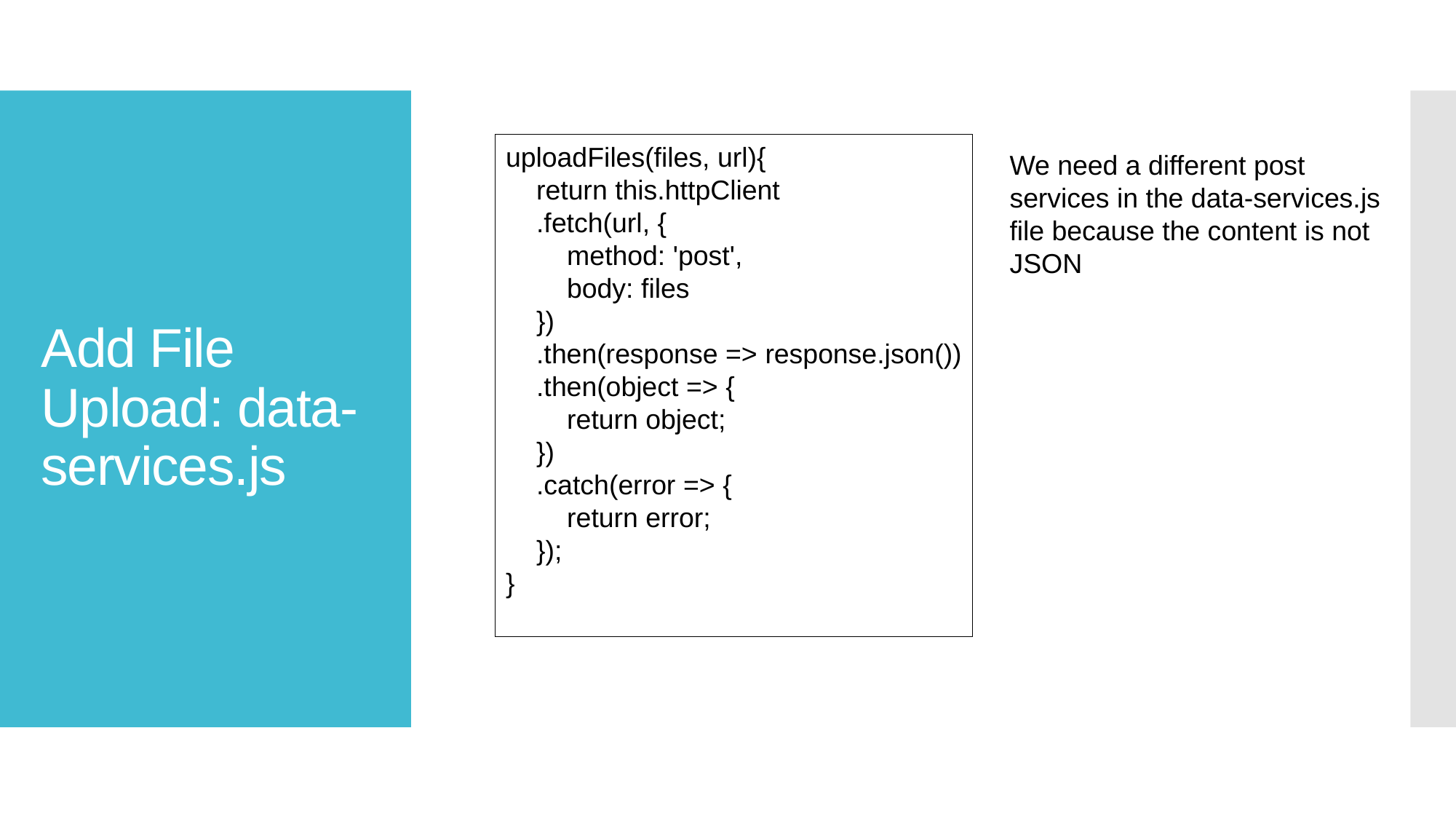

# Add File Upload: data-services.js
uploadFiles(files, url){
    return this.httpClient
    .fetch(url, {
        method: 'post',
        body: files
    })
    .then(response => response.json())
    .then(object => {
        return object;
    })
    .catch(error => {
        return error;
    });
}

We need a different post
services in the data-services.js
file because the content is not
JSON